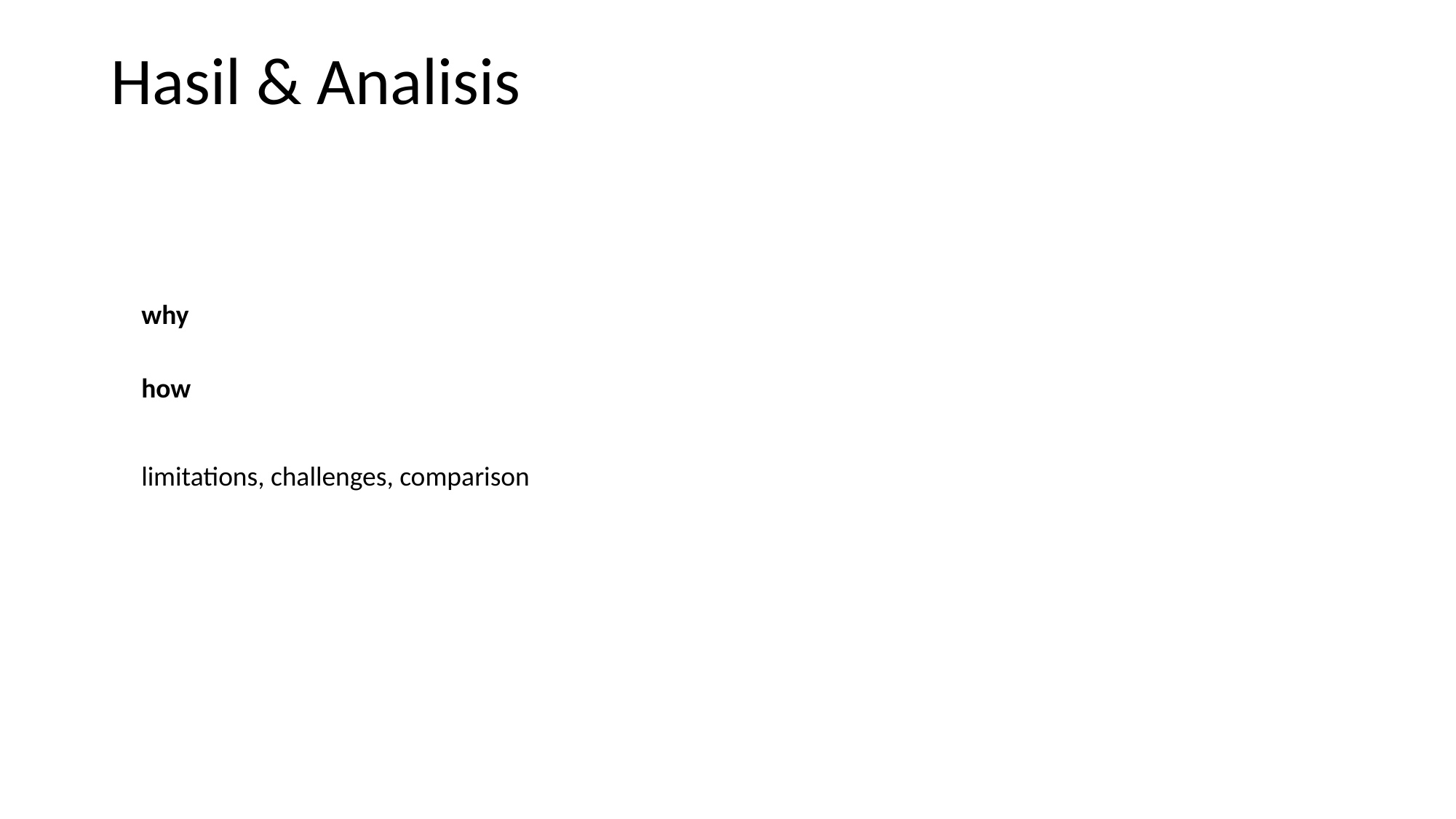

# Hasil & Analisis
why
how
limitations, challenges, comparison